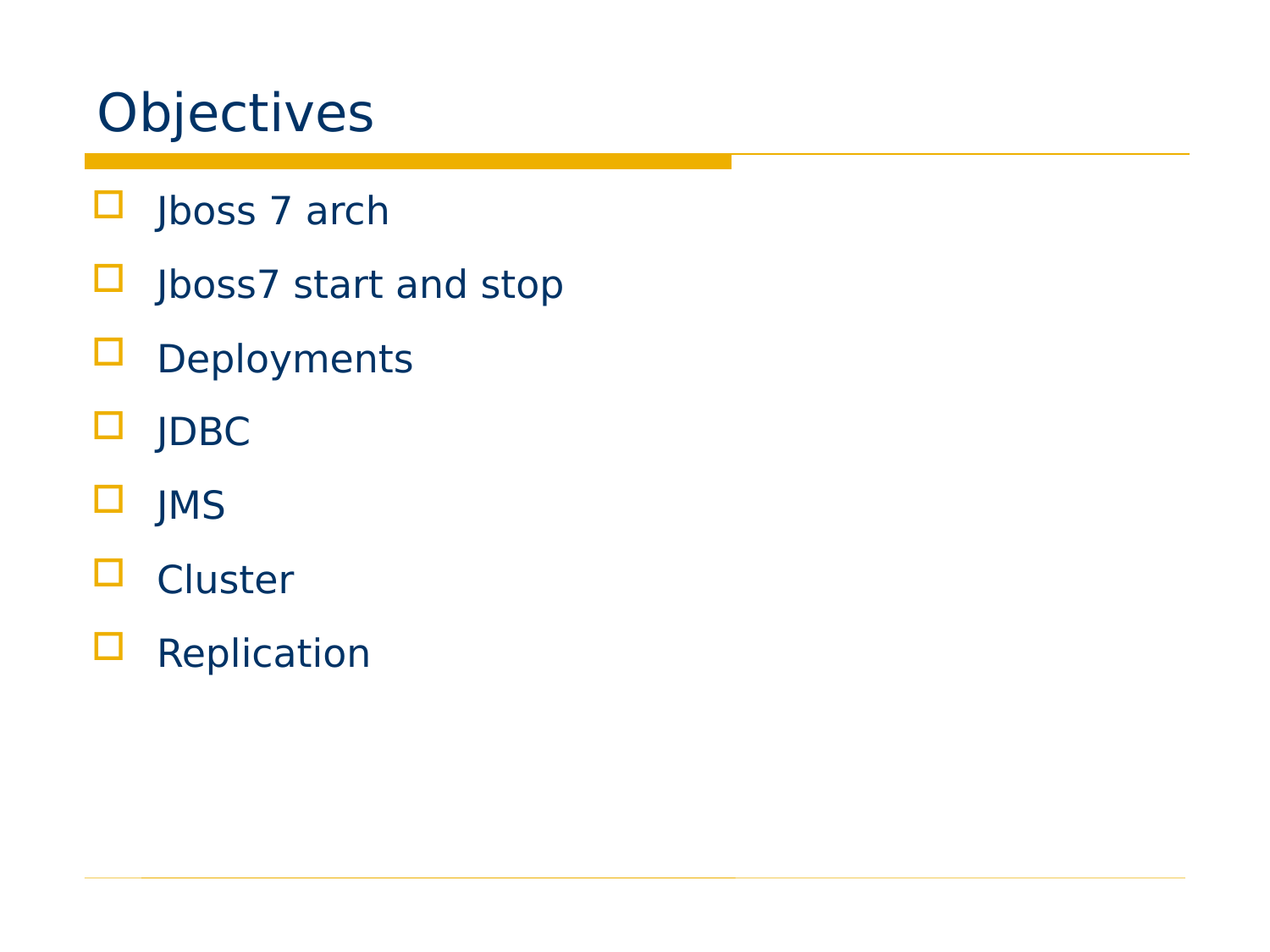

# Objectives
Jboss 7 arch
Jboss7 start and stop
Deployments
JDBC
JMS
Cluster
Replication